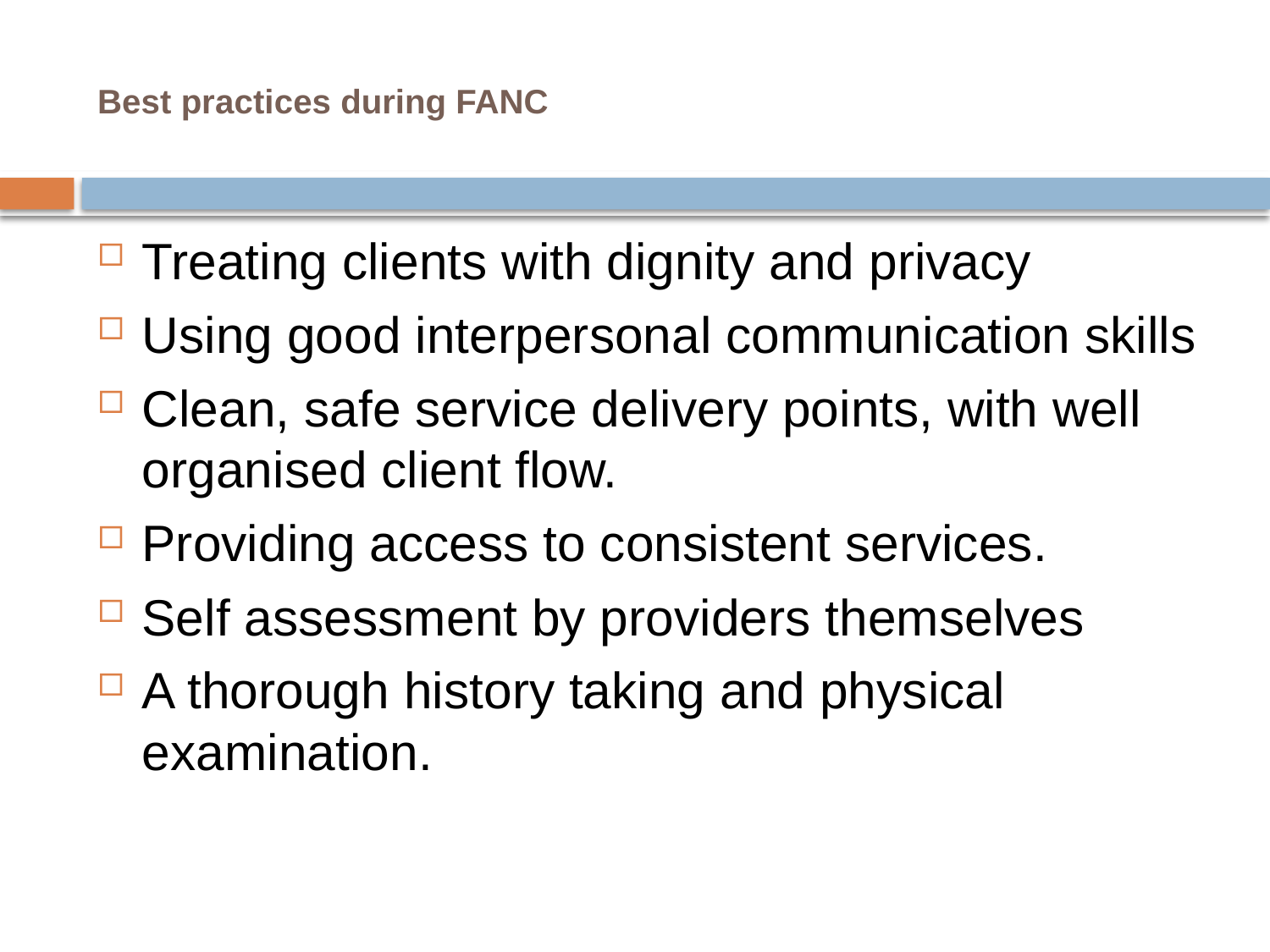

# Best practices during FANC
Treating clients with dignity and privacy
Using good interpersonal communication skills
Clean, safe service delivery points, with well organised client flow.
Providing access to consistent services.
Self assessment by providers themselves
A thorough history taking and physical examination.